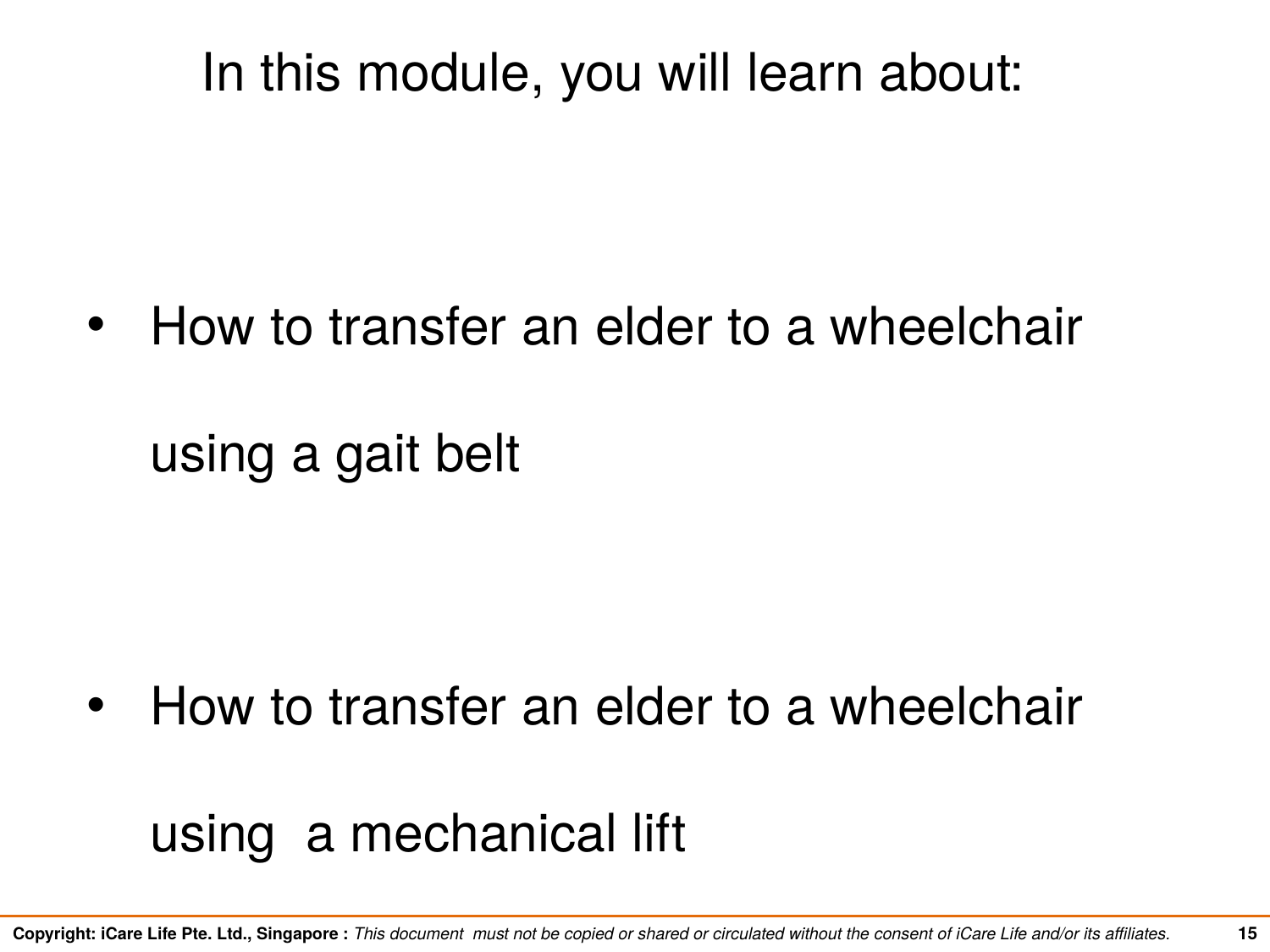

In this module, you will learn about:
How to transfer an elder to a wheelchair using a gait belt

How to transfer an elder to a wheelchair using  a mechanical lift
15
Copyright: iCare Life Pte. Ltd., Singapore : This document  must not be copied or shared or circulated without the consent of iCare Life and/or its affiliates.